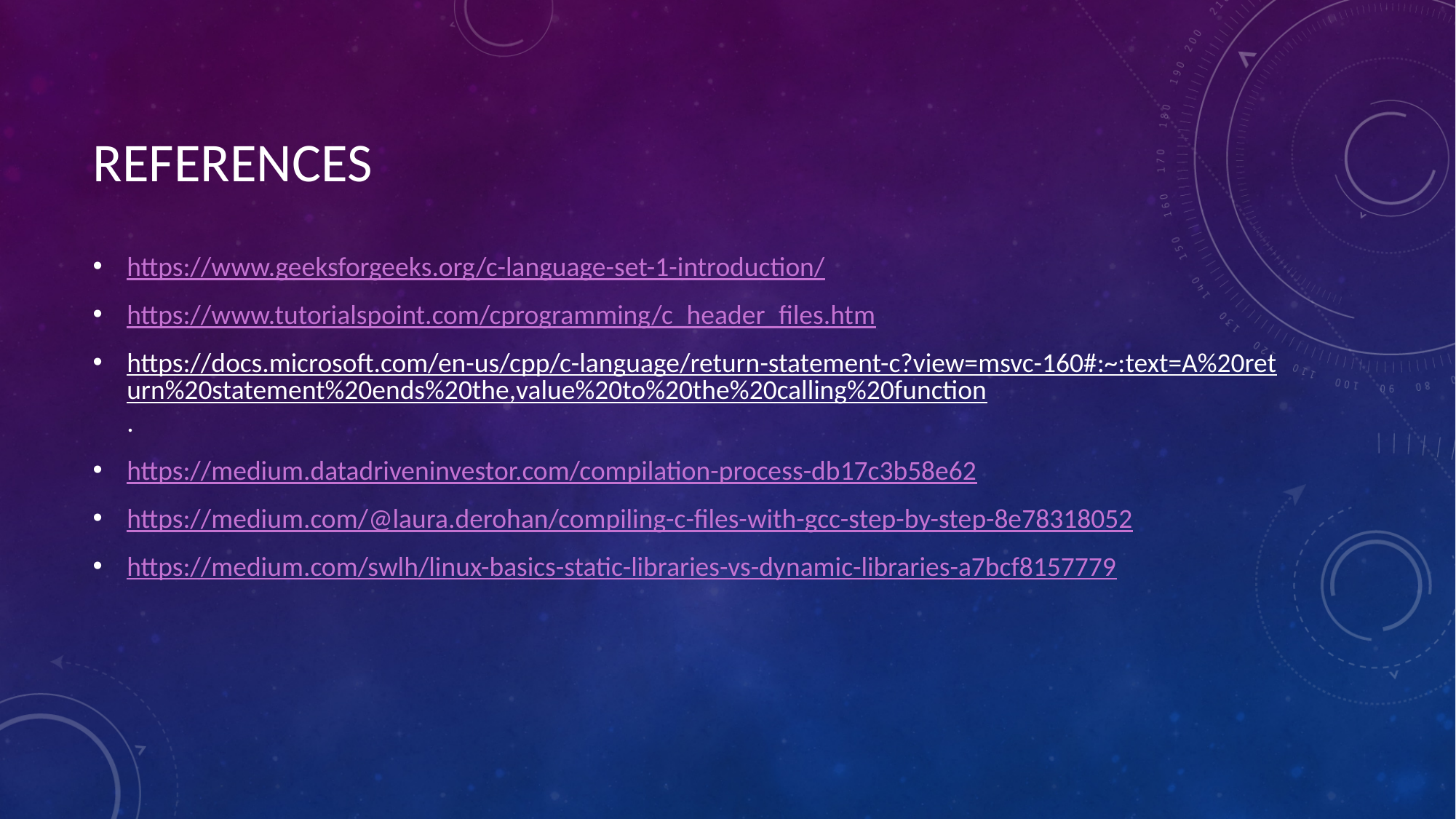

# References
https://www.geeksforgeeks.org/c-language-set-1-introduction/
https://www.tutorialspoint.com/cprogramming/c_header_files.htm
https://docs.microsoft.com/en-us/cpp/c-language/return-statement-c?view=msvc-160#:~:text=A%20return%20statement%20ends%20the,value%20to%20the%20calling%20function.
https://medium.datadriveninvestor.com/compilation-process-db17c3b58e62
https://medium.com/@laura.derohan/compiling-c-files-with-gcc-step-by-step-8e78318052
https://medium.com/swlh/linux-basics-static-libraries-vs-dynamic-libraries-a7bcf8157779